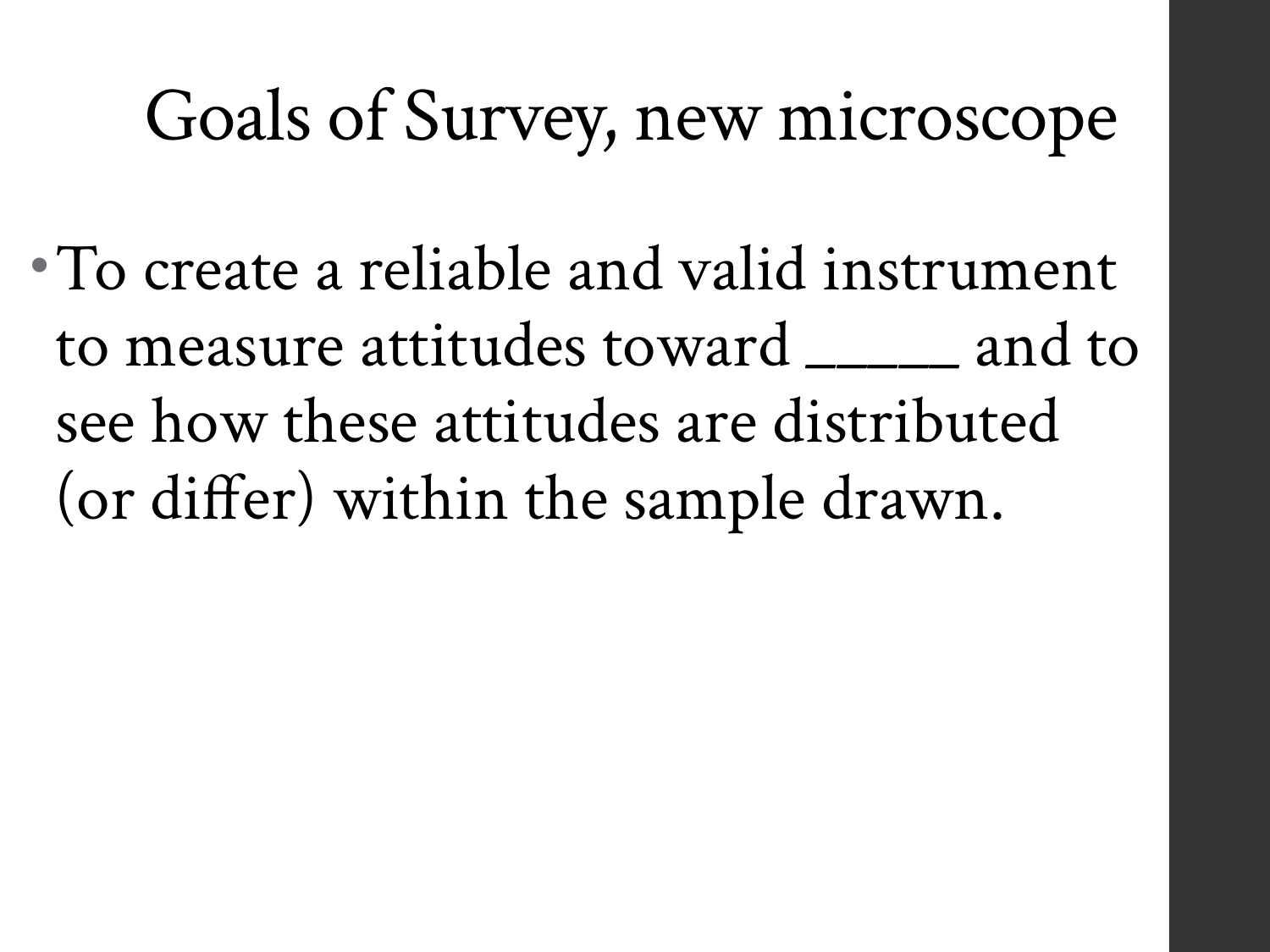

# Goals of Survey, new microscope
To create a reliable and valid instrument to measure attitudes toward _____ and to see how these attitudes are distributed (or differ) within the sample drawn.